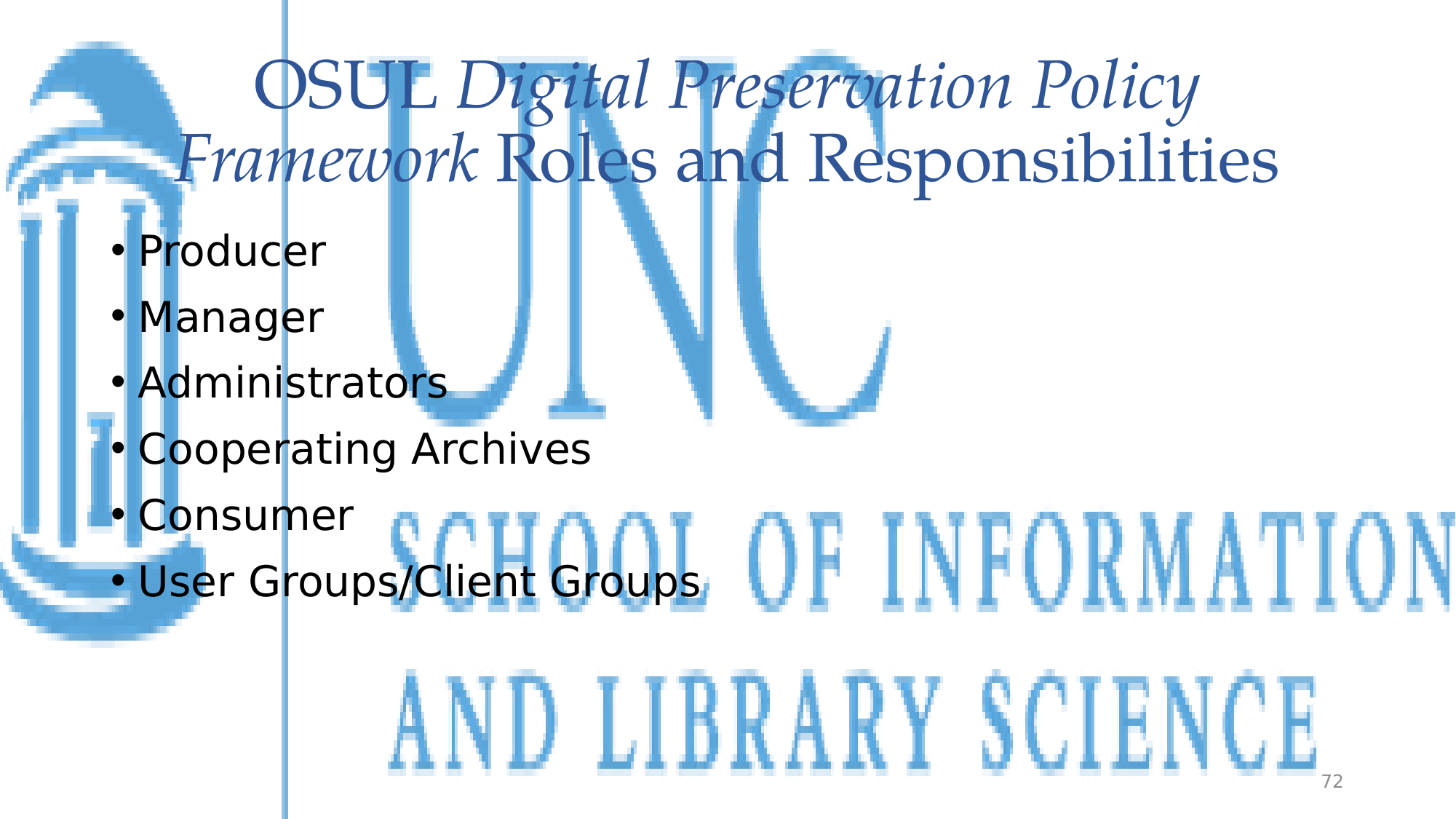

# OSUL Digital Preservation Policy Framework Roles and Responsibilities
Producer
Manager
Administrators
Cooperating Archives
Consumer
User Groups/Client Groups
72